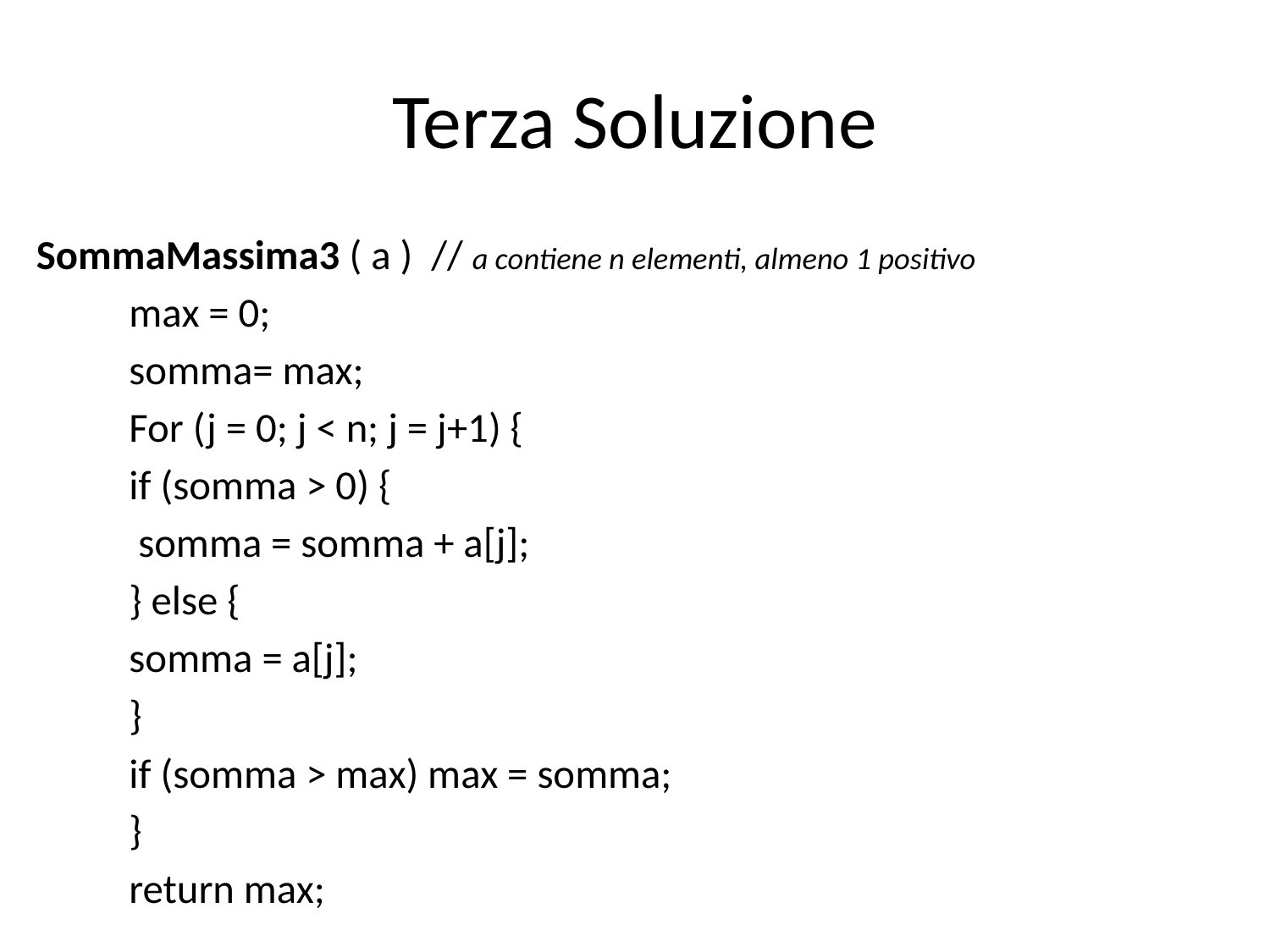

# Terza Soluzione
SommaMassima3 ( a )  // a contiene n elementi, almeno 1 positivo
	max = 0;
	somma= max;
	For (j = 0; j < n; j = j+1) {
		if (somma > 0) {
			 somma = somma + a[j];
		} else {
			somma = a[j];
		}
		if (somma > max) max = somma;
	}
	return max;